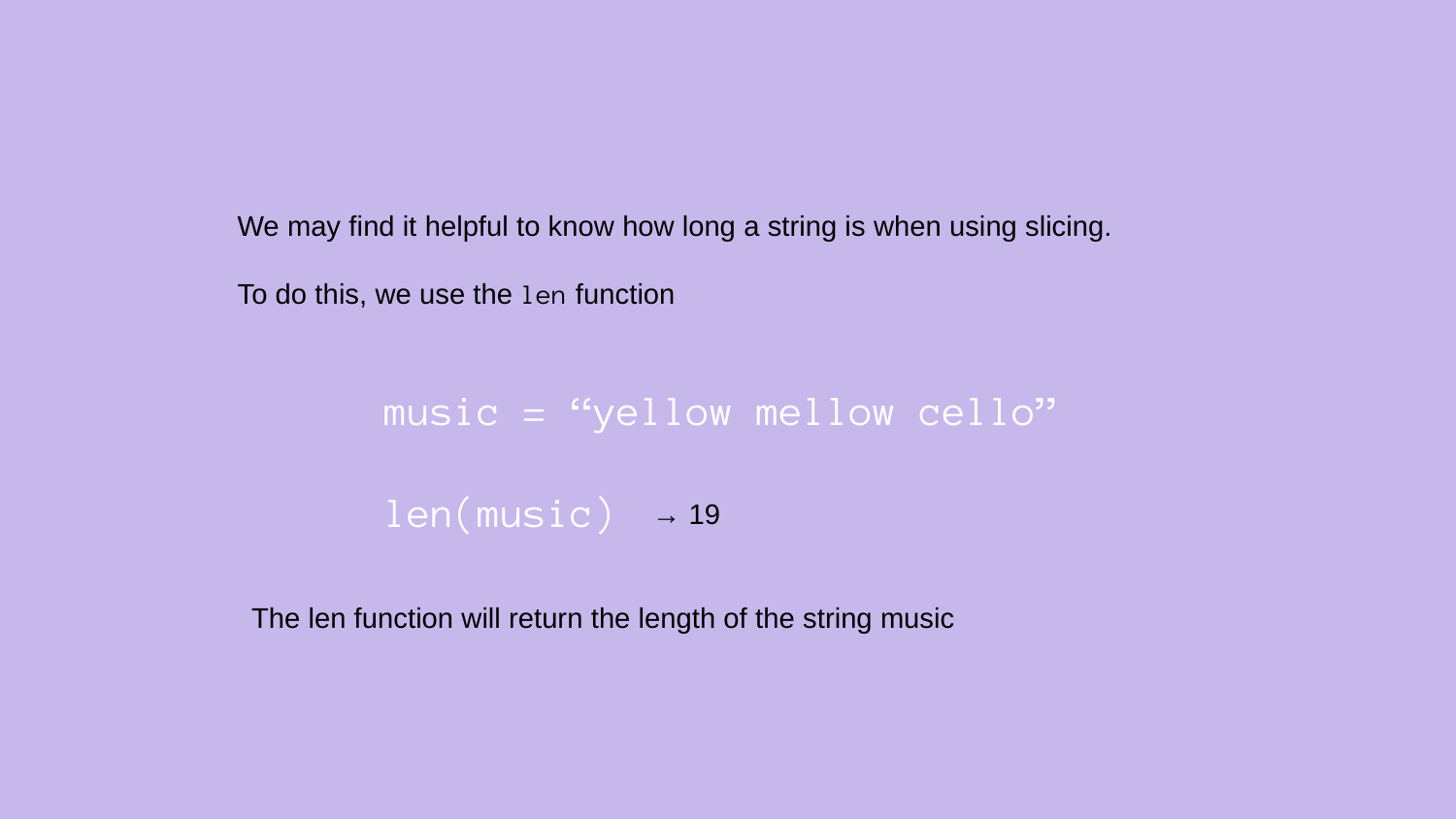

We may find it helpful to know how long a string is when using slicing.

To do this, we use the len function
music = “yellow mellow cello”

len(music)
→ 19
The len function will return the length of the string music